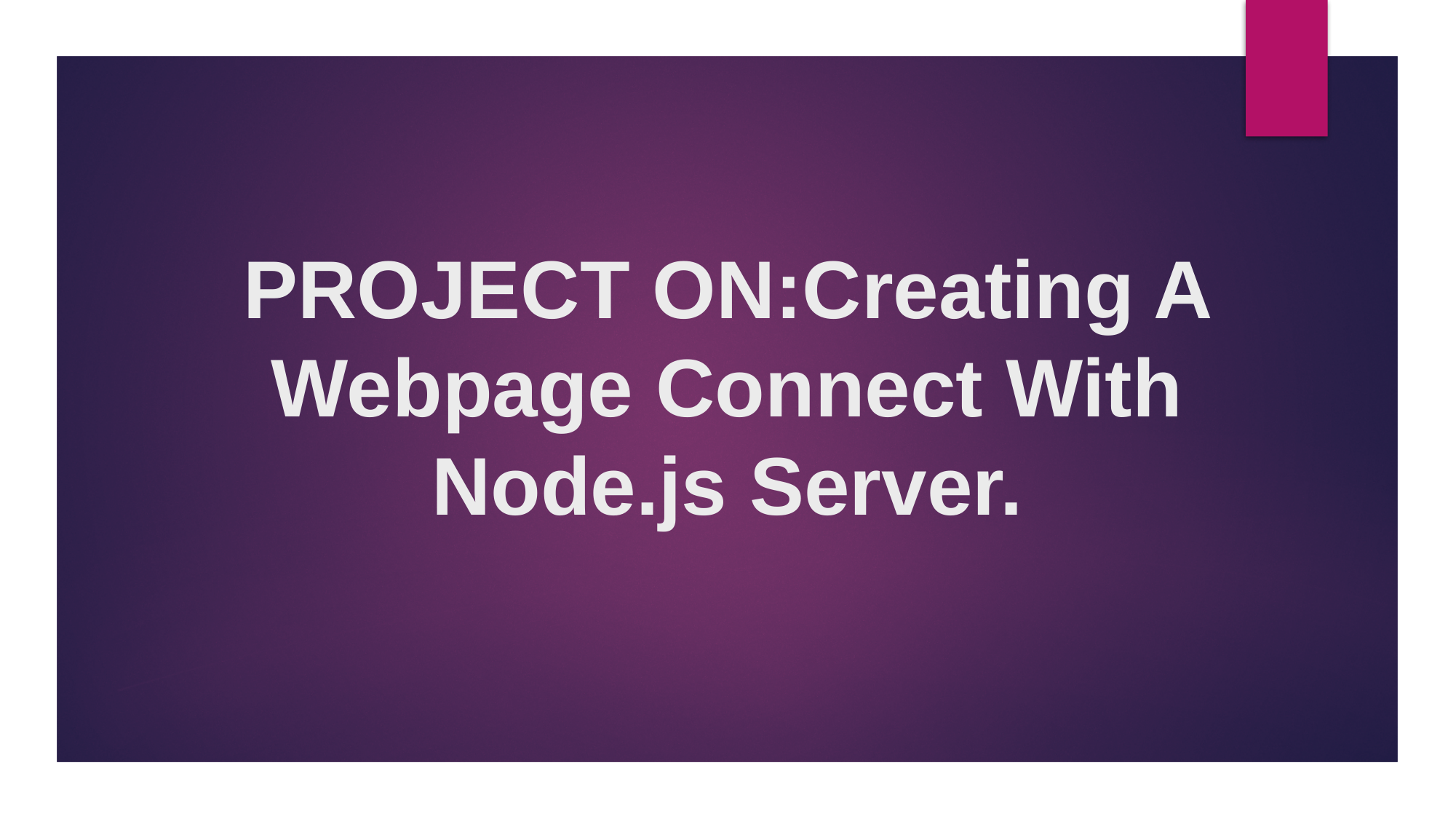

# PROJECT ON:Creating A Webpage Connect With Node.js Server.